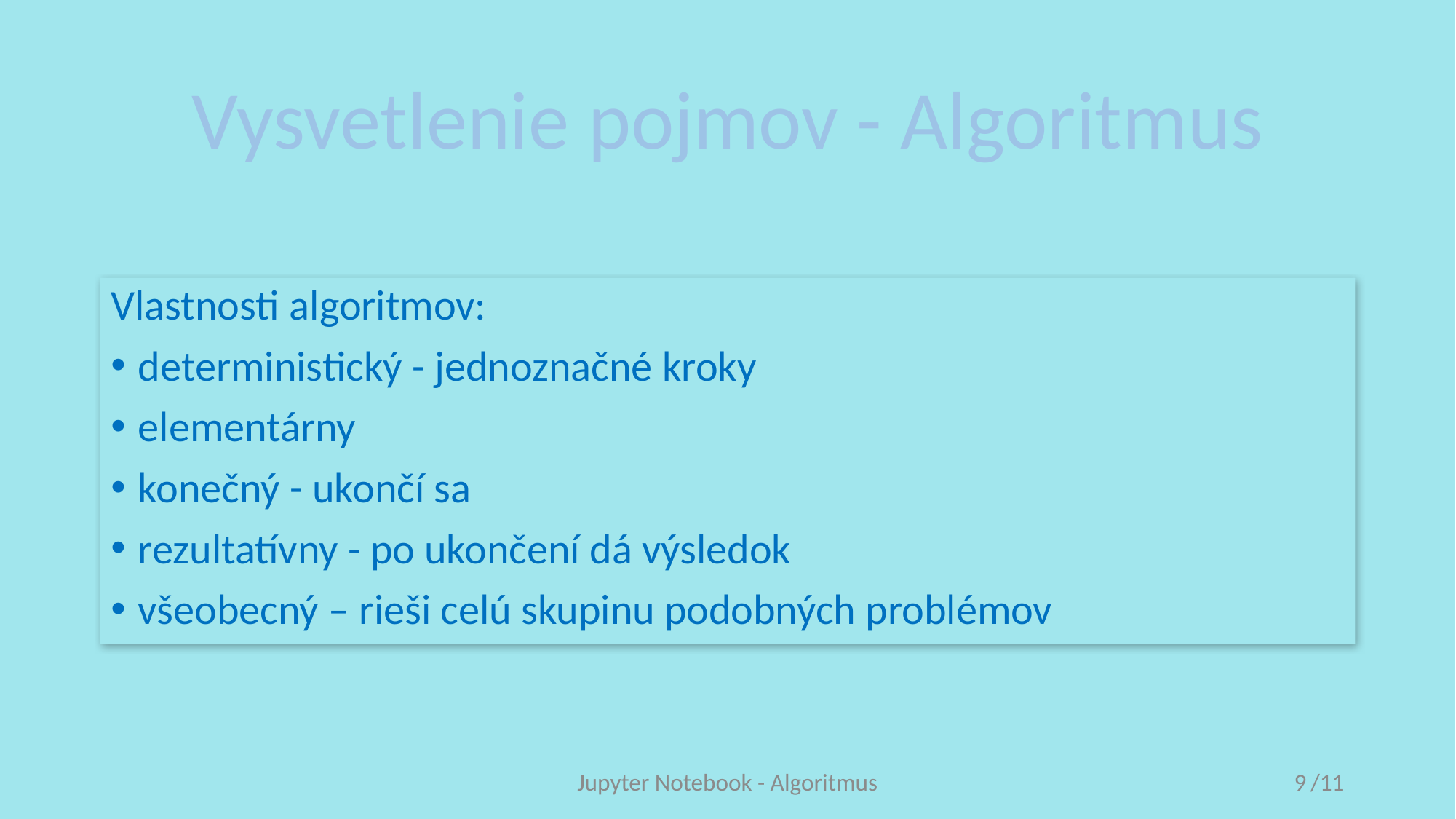

# Vysvetlenie pojmov - Algoritmus
Vlastnosti algoritmov:
deterministický - jednoznačné kroky
elementárny
konečný - ukončí sa
rezultatívny - po ukončení dá výsledok
všeobecný – rieši celú skupinu podobných problémov
Jupyter Notebook - Algoritmus
9 /11